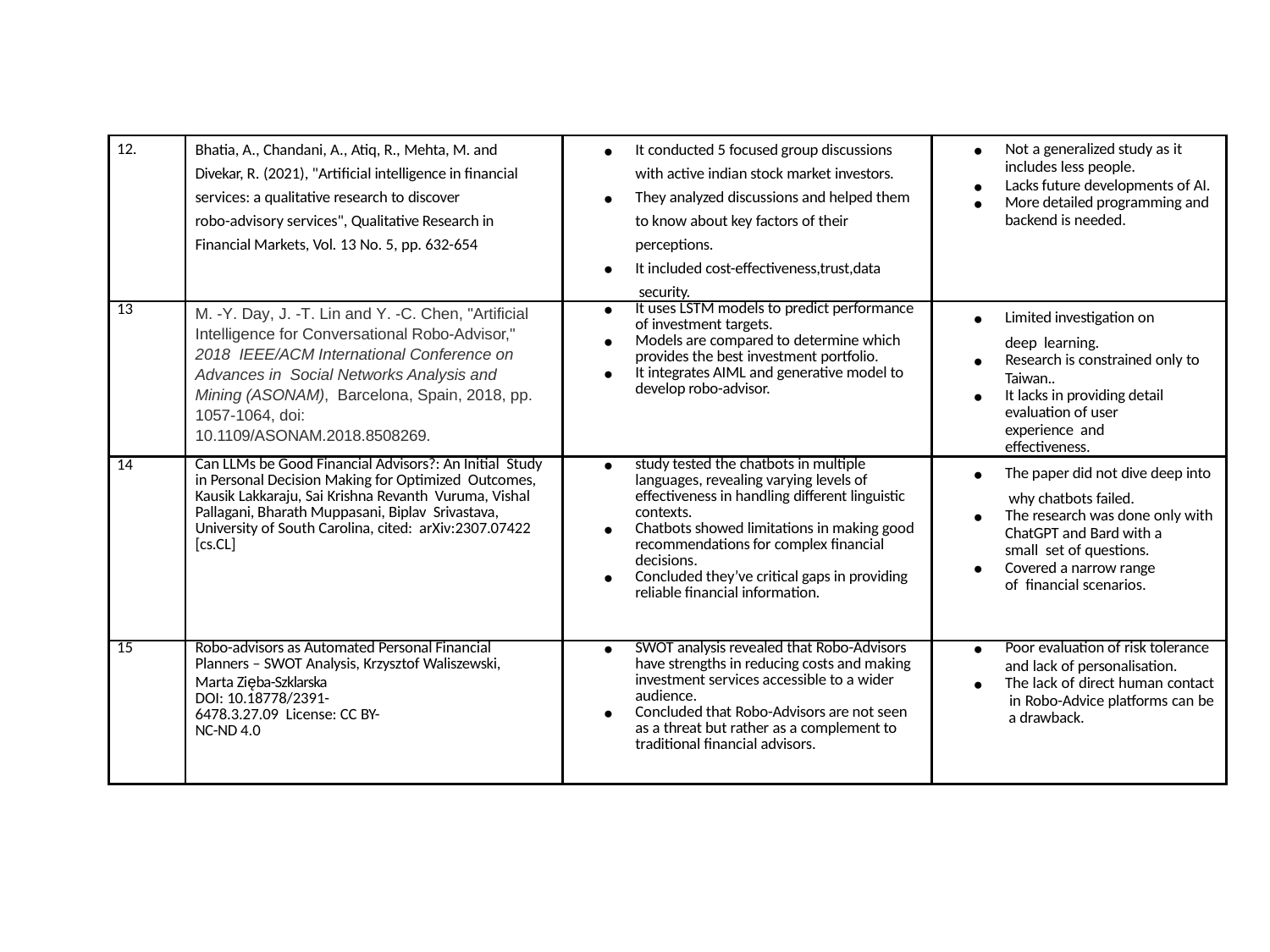

| 12. | Bhatia, A., Chandani, A., Atiq, R., Mehta, M. and Divekar, R. (2021), "Artificial intelligence in financial services: a qualitative research to discover robo-advisory services", Qualitative Research in Financial Markets, Vol. 13 No. 5, pp. 632-654 | It conducted 5 focused group discussions with active indian stock market investors. They analyzed discussions and helped them to know about key factors of their perceptions. It included cost-effectiveness,trust,data security. | Not a generalized study as it includes less people. Lacks future developments of AI. More detailed programming and backend is needed. |
| --- | --- | --- | --- |
| 13 | M. -Y. Day, J. -T. Lin and Y. -C. Chen, "Artificial Intelligence for Conversational Robo-Advisor," 2018 IEEE/ACM International Conference on Advances in Social Networks Analysis and Mining (ASONAM), Barcelona, Spain, 2018, pp. 1057-1064, doi: 10.1109/ASONAM.2018.8508269. | It uses LSTM models to predict performance of investment targets. Models are compared to determine which provides the best investment portfolio. It integrates AIML and generative model to develop robo-advisor. | Limited investigation on deep learning. Research is constrained only to Taiwan.. It lacks in providing detail evaluation of user experience and effectiveness. |
| 14 | Can LLMs be Good Financial Advisors?: An Initial Study in Personal Decision Making for Optimized Outcomes, Kausik Lakkaraju, Sai Krishna Revanth Vuruma, Vishal Pallagani, Bharath Muppasani, Biplav Srivastava, University of South Carolina, cited: arXiv:2307.07422 [cs.CL] | study tested the chatbots in multiple languages, revealing varying levels of effectiveness in handling different linguistic contexts. Chatbots showed limitations in making good recommendations for complex financial decisions. Concluded they’ve critical gaps in providing reliable financial information. | The paper did not dive deep into why chatbots failed. The research was done only with ChatGPT and Bard with a small set of questions. Covered a narrow range of financial scenarios. |
| 15 | Robo-advisors as Automated Personal Financial Planners – SWOT Analysis, Krzysztof Waliszewski, Marta Zięba-Szklarska DOI: 10.18778/2391-6478.3.27.09 License: CC BY-NC-ND 4.0 | SWOT analysis revealed that Robo-Advisors have strengths in reducing costs and making investment services accessible to a wider audience. Concluded that Robo-Advisors are not seen as a threat but rather as a complement to traditional financial advisors. | Poor evaluation of risk tolerance and lack of personalisation. The lack of direct human contact in Robo-Advice platforms can be a drawback. |